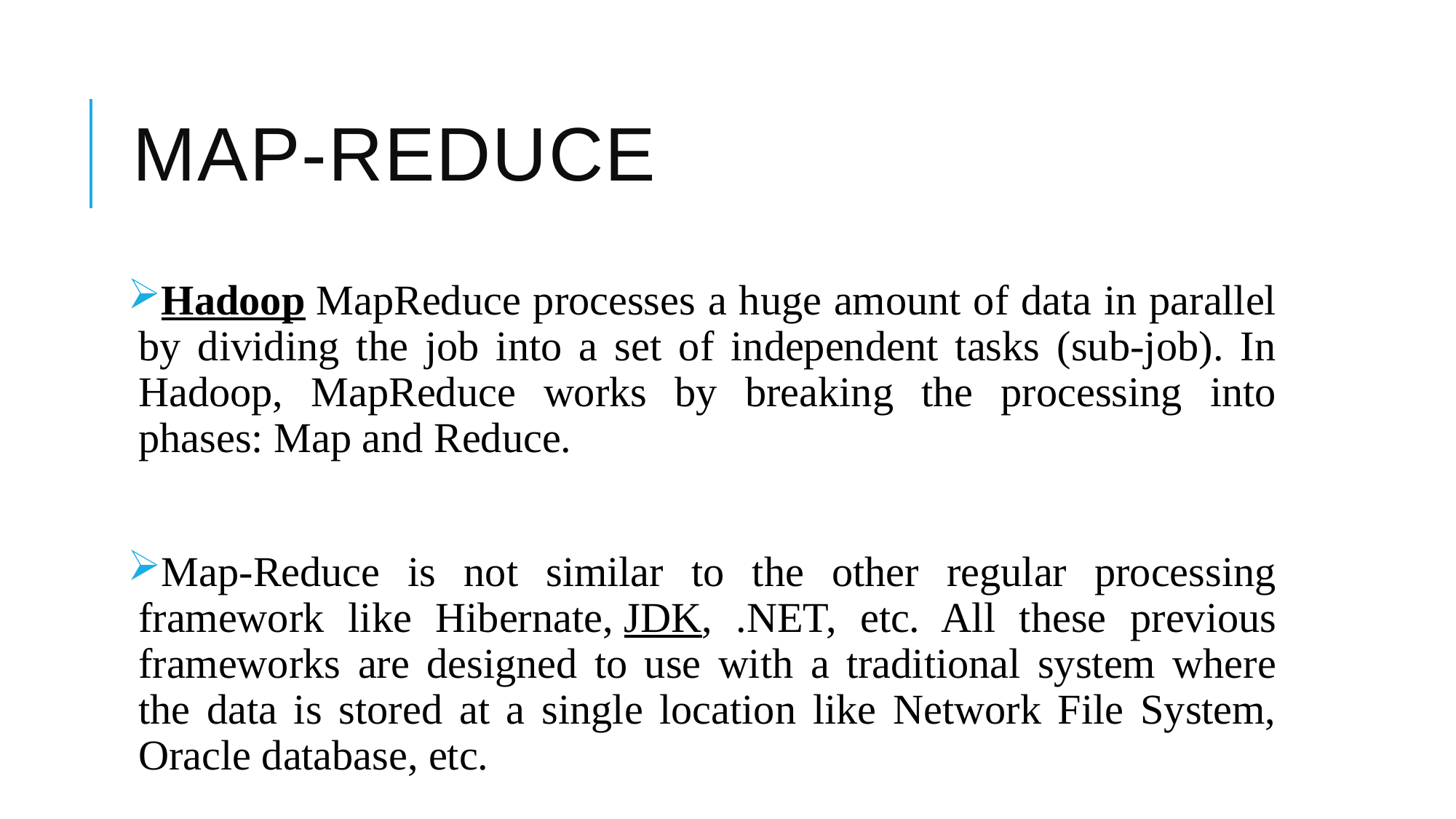

# Map-reduce
Hadoop MapReduce processes a huge amount of data in parallel by dividing the job into a set of independent tasks (sub-job). In Hadoop, MapReduce works by breaking the processing into phases: Map and Reduce.

Map-Reduce is not similar to the other regular processing framework like Hibernate, JDK, .NET, etc. All these previous frameworks are designed to use with a traditional system where the data is stored at a single location like Network File System, Oracle database, etc.